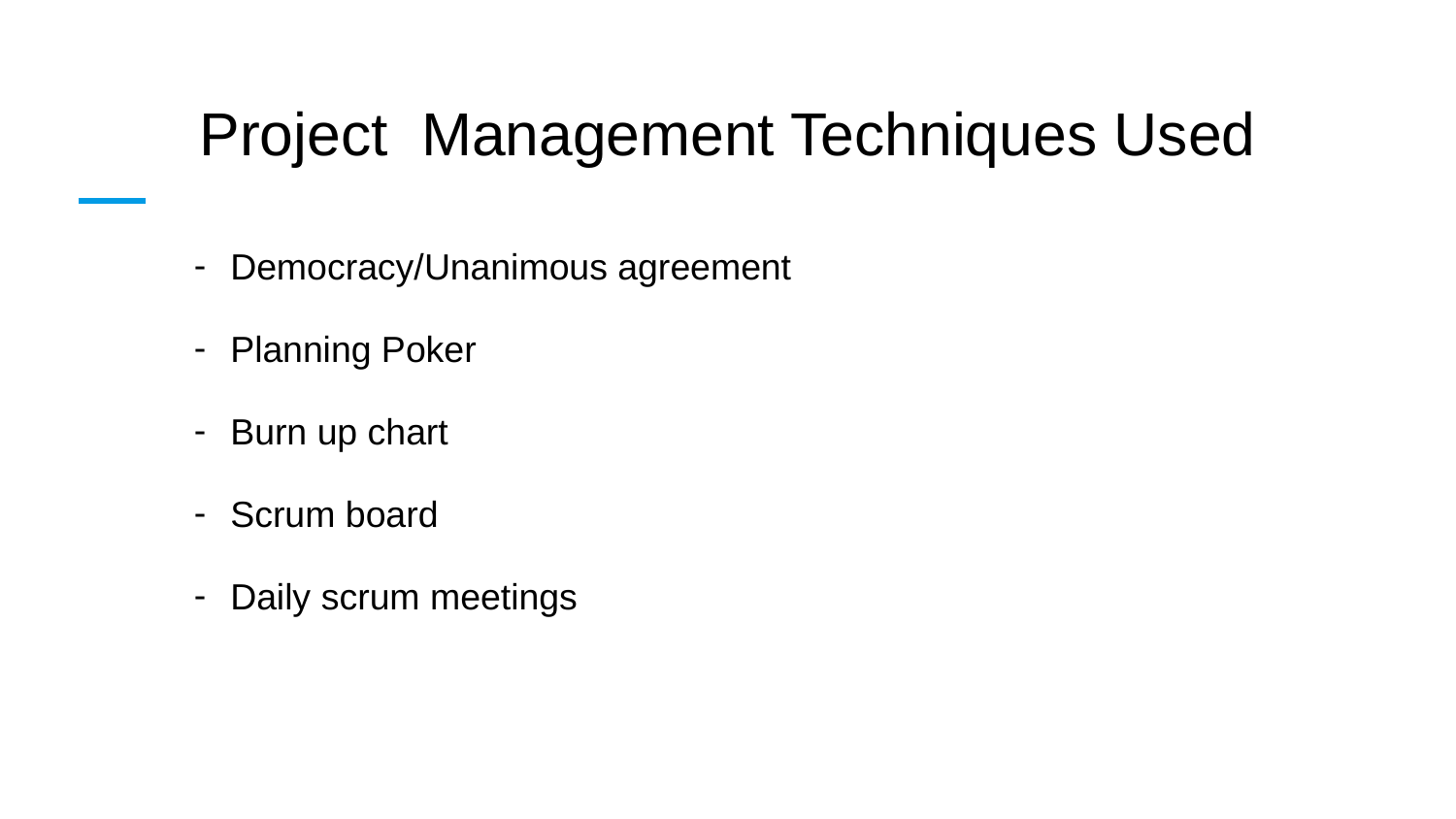

# Project  Management Techniques Used
Democracy/Unanimous agreement
Planning Poker
Burn up chart
Scrum board
Daily scrum meetings